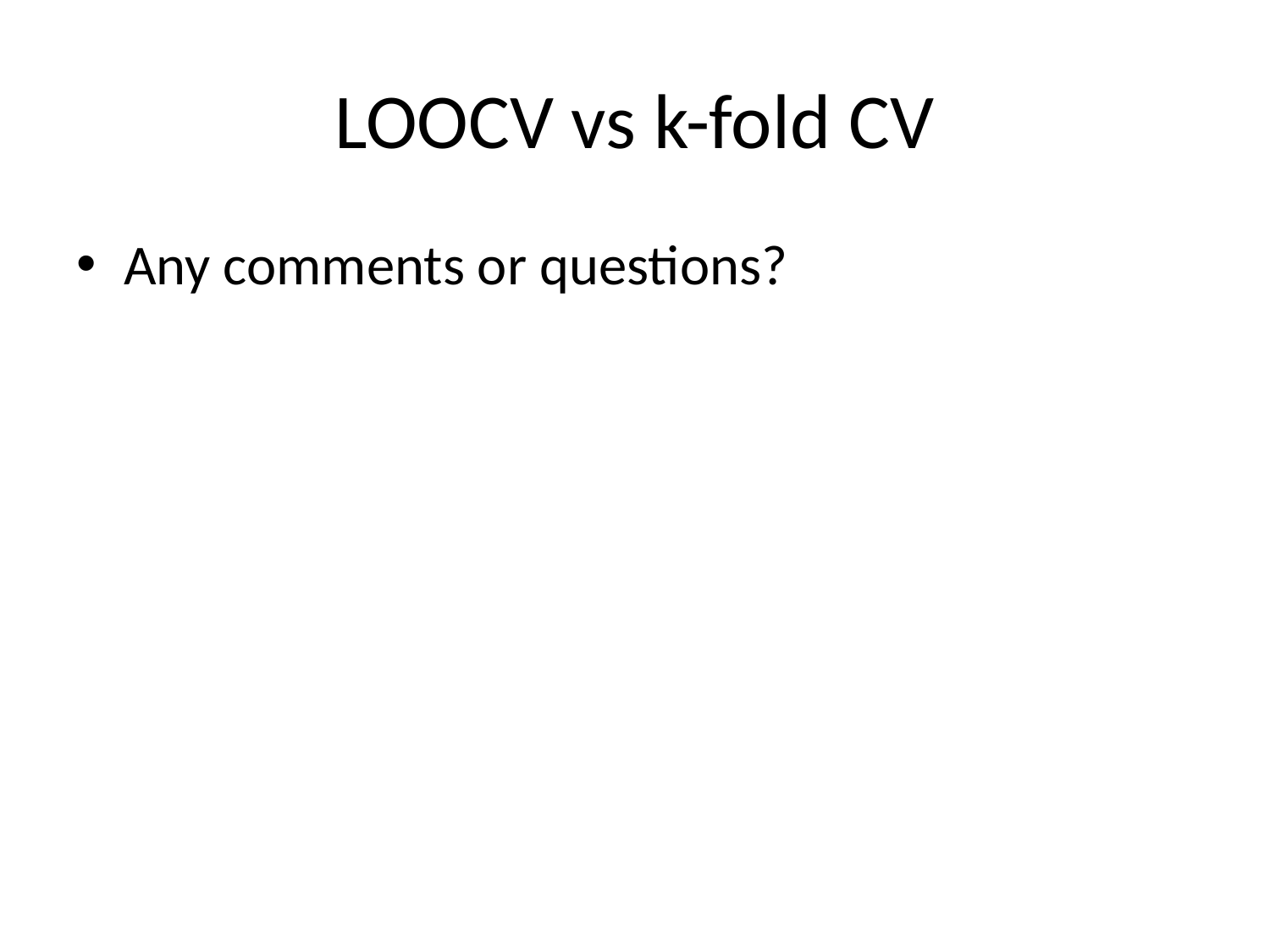

# LOOCV vs k-fold CV
Any comments or questions?